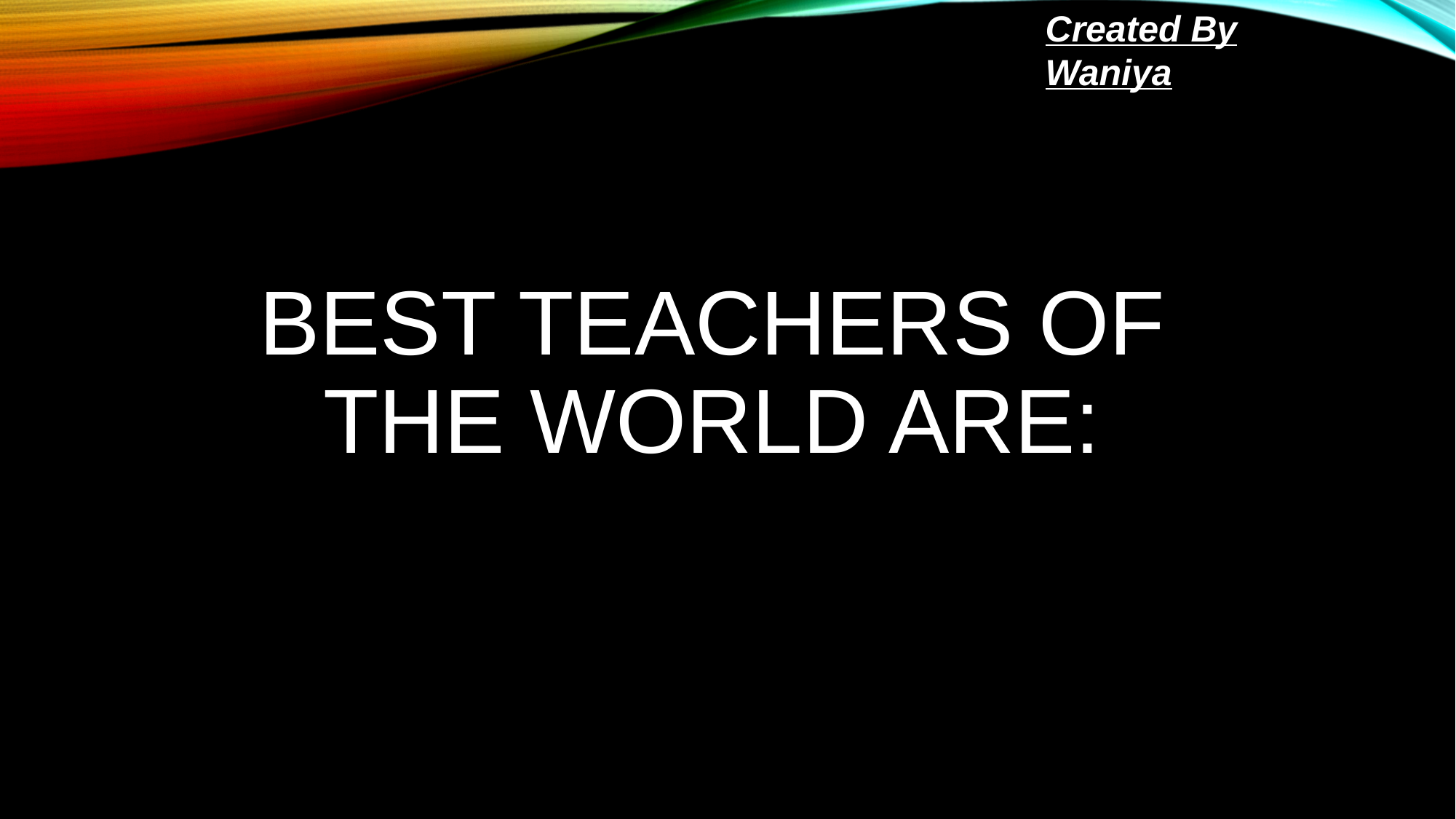

# Best teachers of the world are: